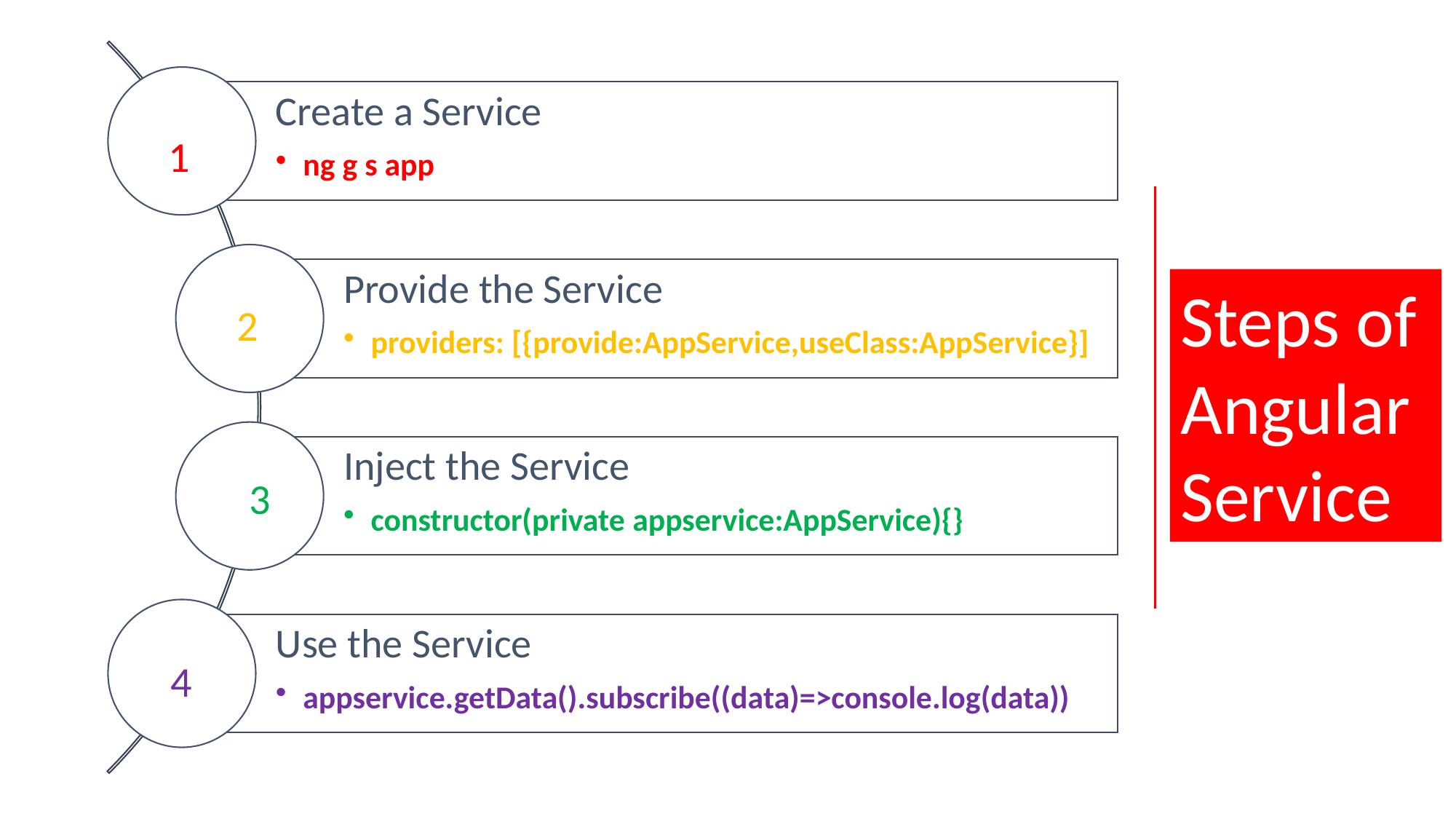

Create a Service
ng g s app
Provide the Service
providers: [{provide:AppService,useClass:AppService}]
Inject the Service
constructor(private appservice:AppService){}
Use the Service
appservice.getData().subscribe((data)=>console.log(data))
1
Steps of Angular
Service
2
3
4